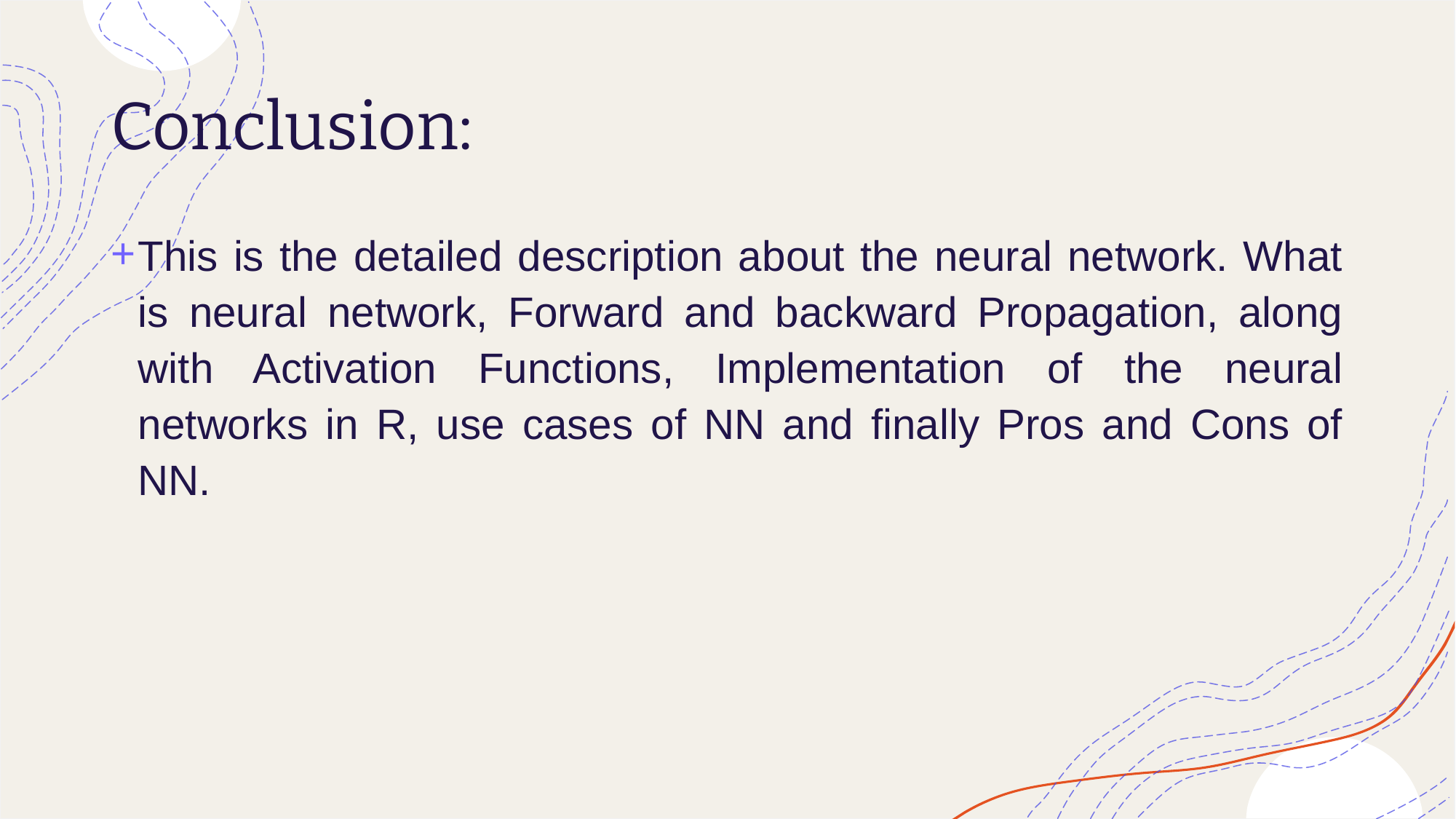

# Conclusion:
This is the detailed description about the neural network. What is neural network, Forward and backward Propagation, along with Activation Functions, Implementation of the neural networks in R, use cases of NN and finally Pros and Cons of NN.